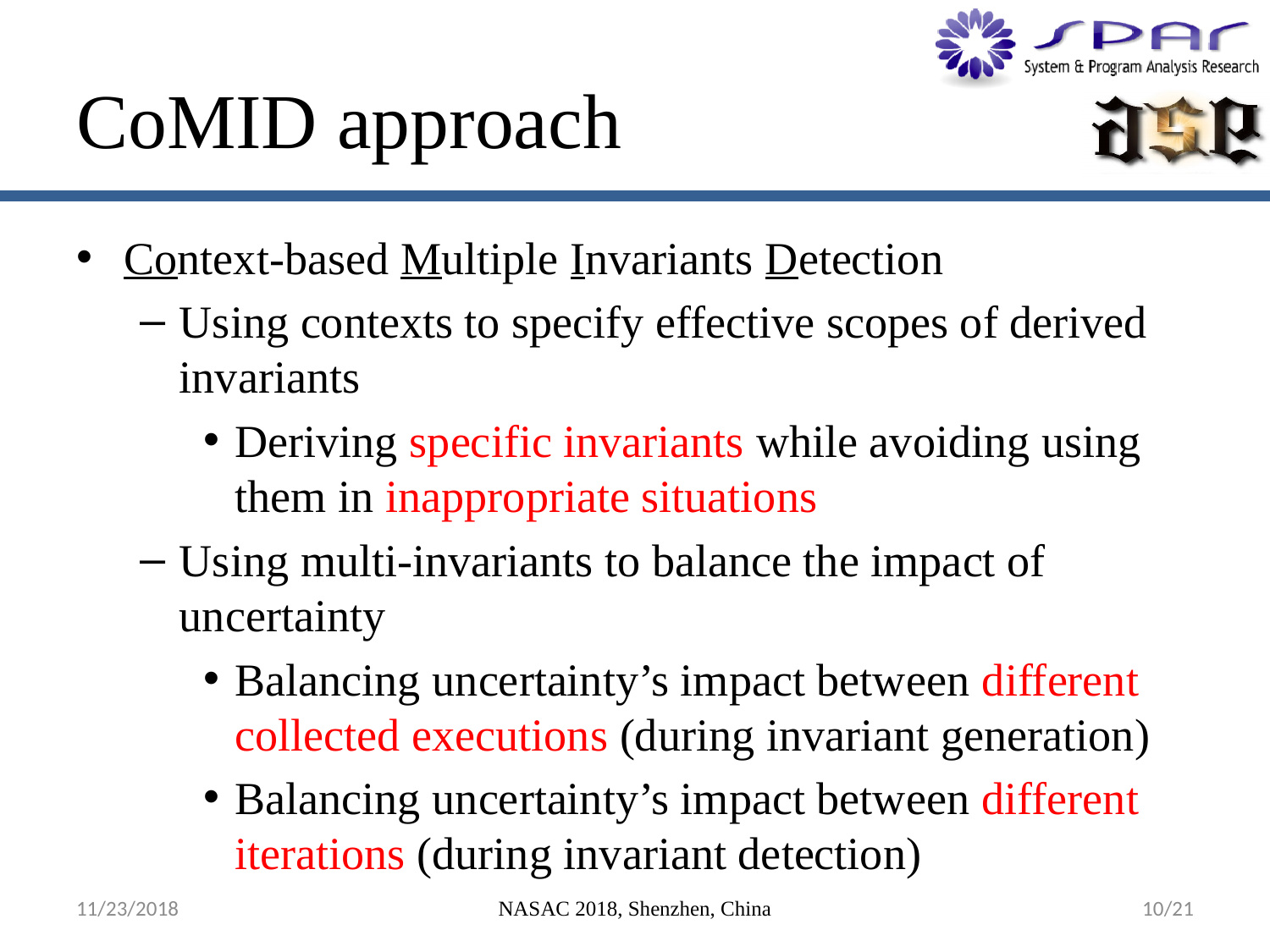

# CoMID approach
Context-based Multiple Invariants Detection
Using contexts to specify effective scopes of derived invariants
Deriving specific invariants while avoiding using them in inappropriate situations
Using multi-invariants to balance the impact of uncertainty
Balancing uncertainty’s impact between different collected executions (during invariant generation)
Balancing uncertainty’s impact between different  iterations (during invariant detection)
11/23/2018
NASAC 2018, Shenzhen, China
10/21